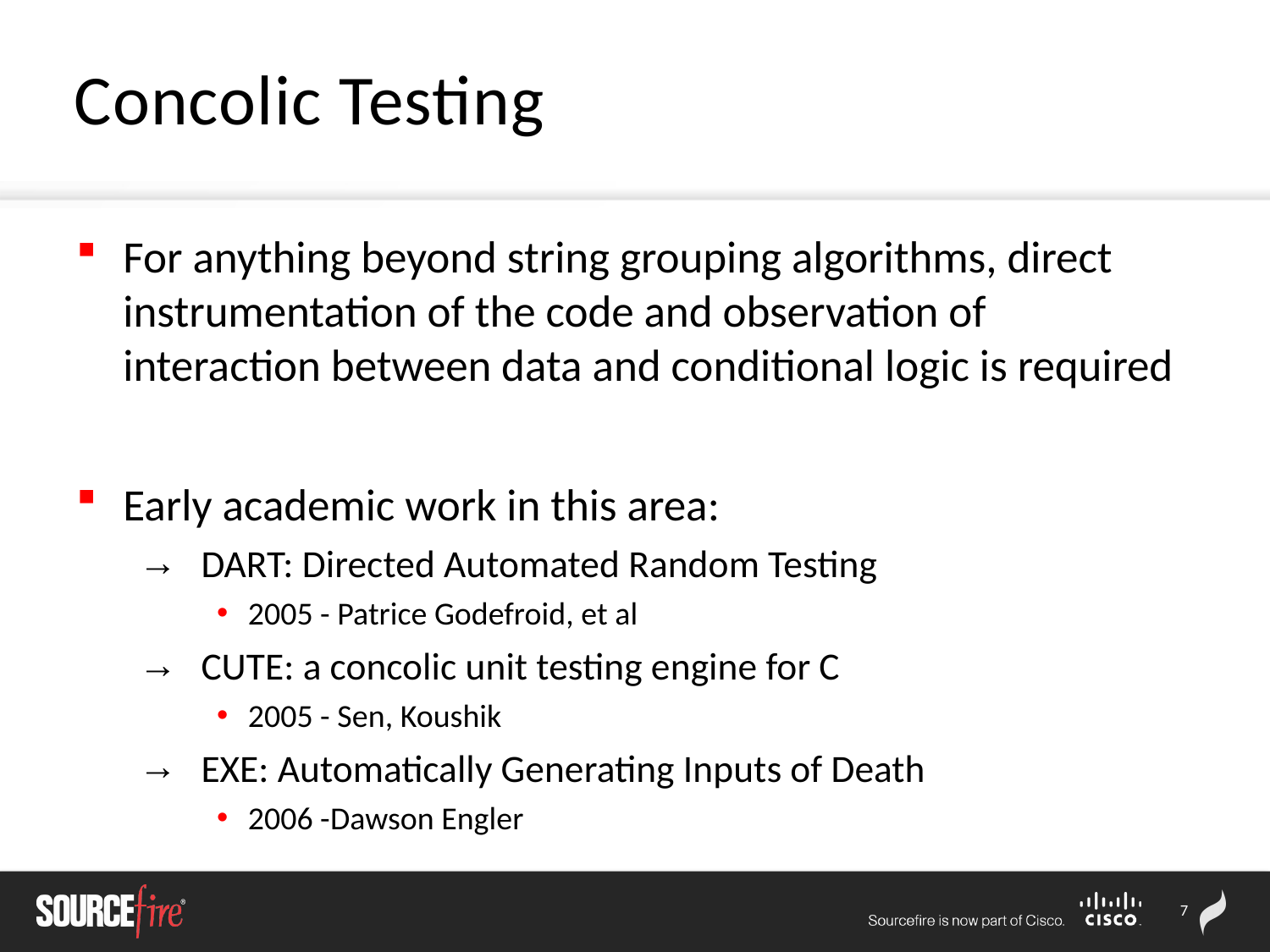

# Concolic Testing
For anything beyond string grouping algorithms, direct instrumentation of the code and observation of interaction between data and conditional logic is required

Early academic work in this area:
DART: Directed Automated Random Testing
2005 - Patrice Godefroid, et al
CUTE: a concolic unit testing engine for C
2005 - Sen, Koushik
EXE: Automatically Generating Inputs of Death
2006 -Dawson Engler